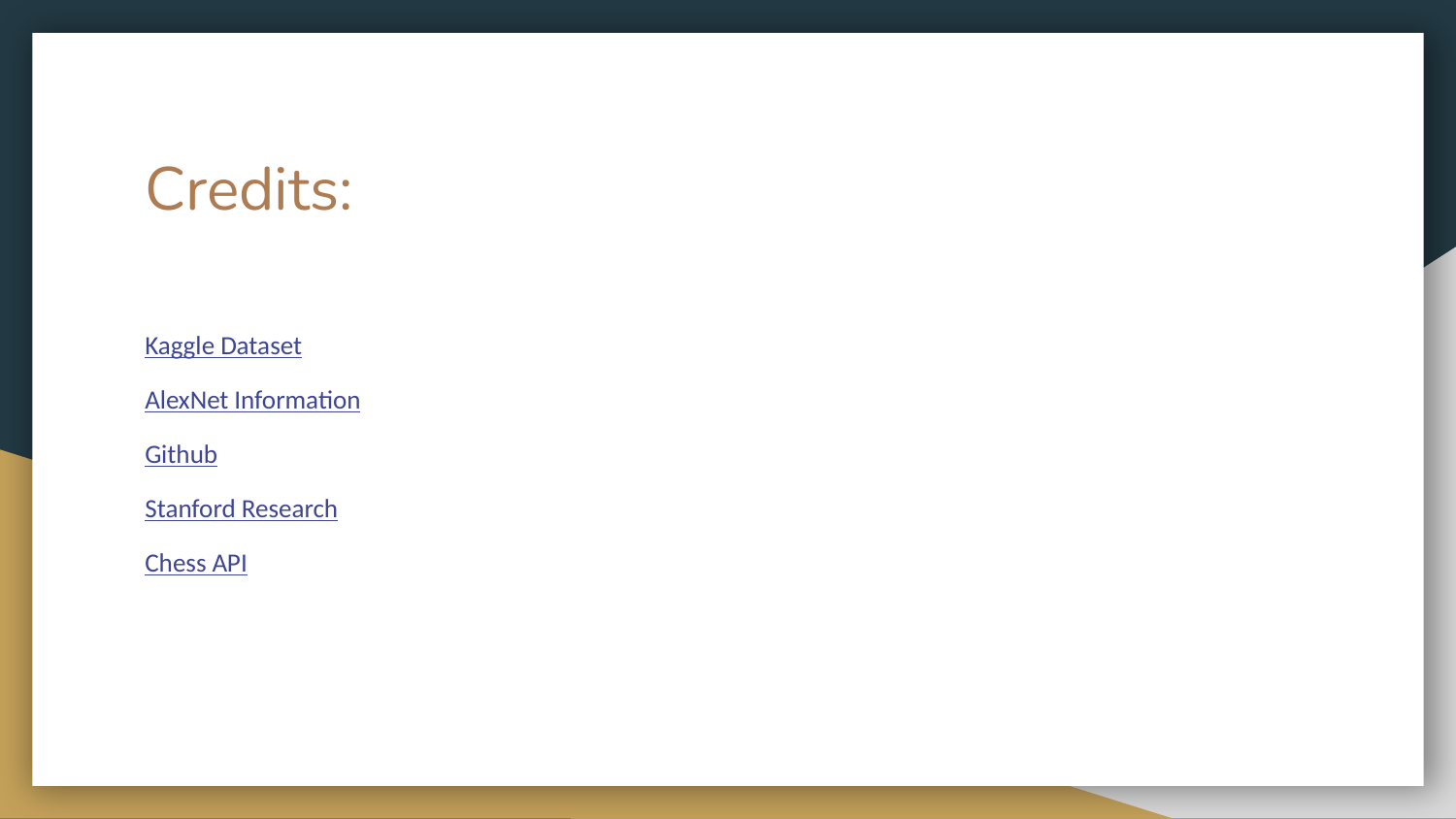

# Credits:
Kaggle Dataset
AlexNet Information
Github
Stanford Research
Chess API